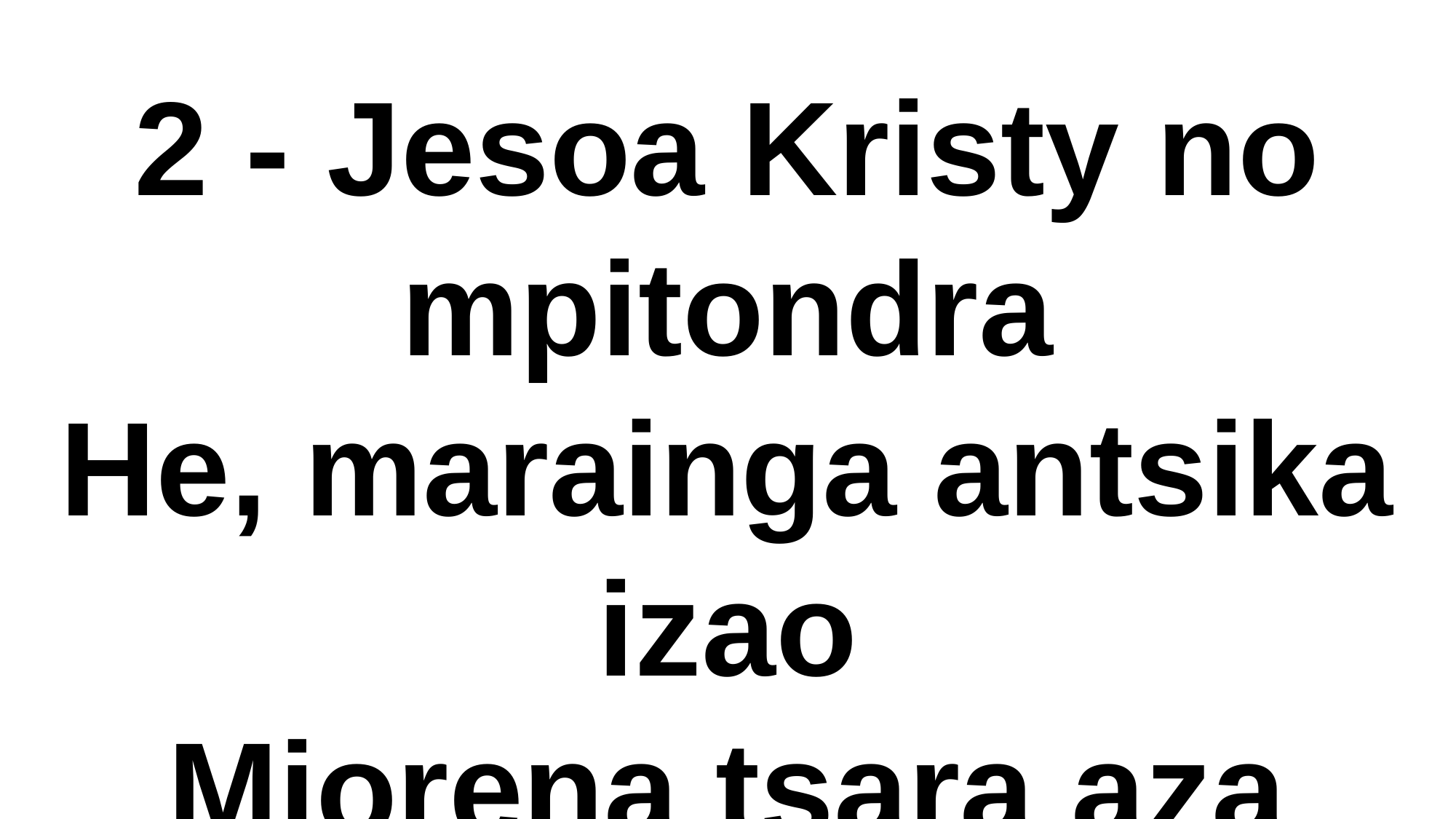

2 - Jesoa Kristy no mpitondra
He, marainga antsika izao
Miorena tsara aza miova
Ry mpihazakazaka o andao